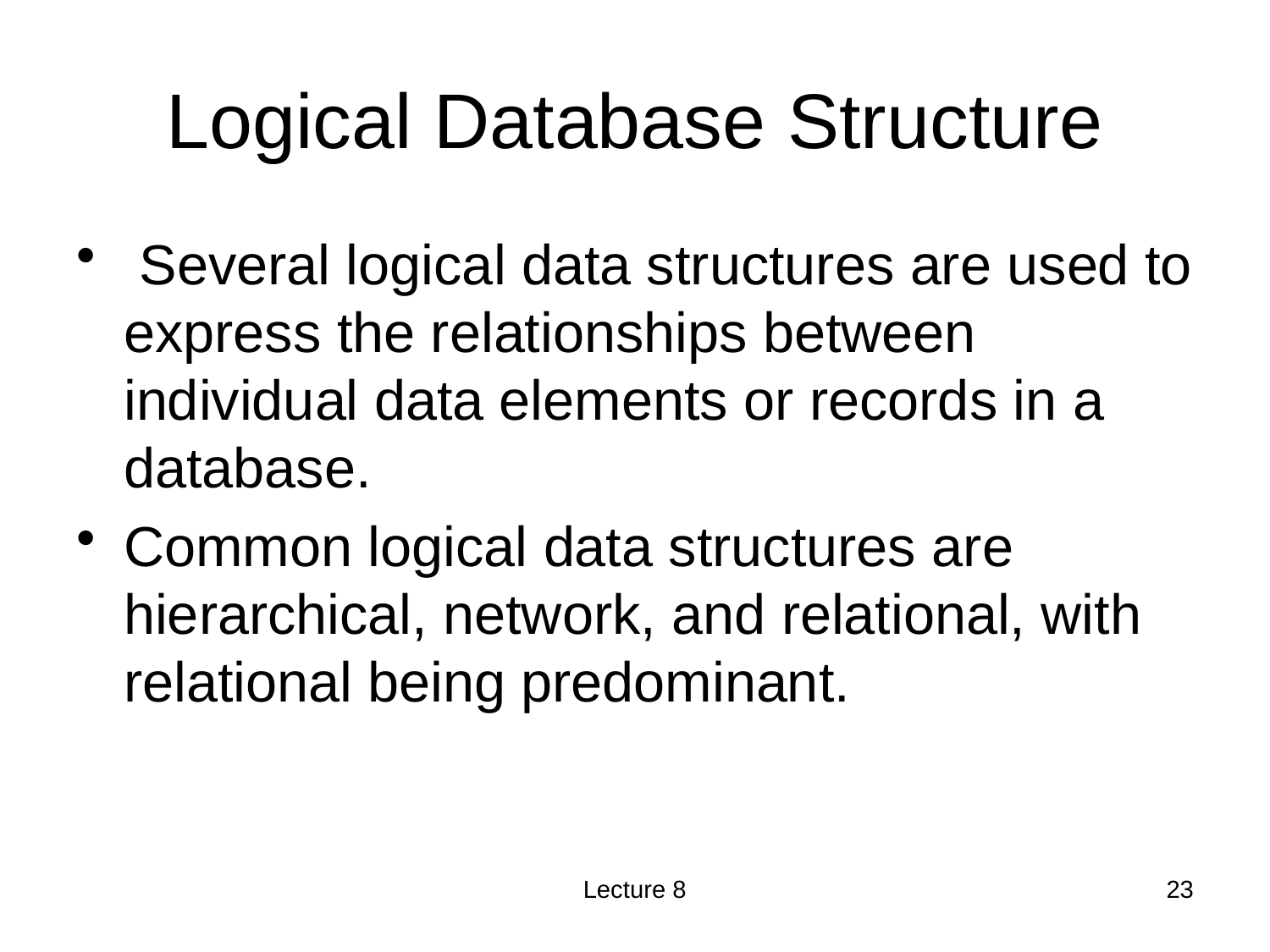

# Logical Database Structure
 Several logical data structures are used to express the relationships between individual data elements or records in a database.
Common logical data structures are hierarchical, network, and relational, with relational being predominant.
Lecture 8
23